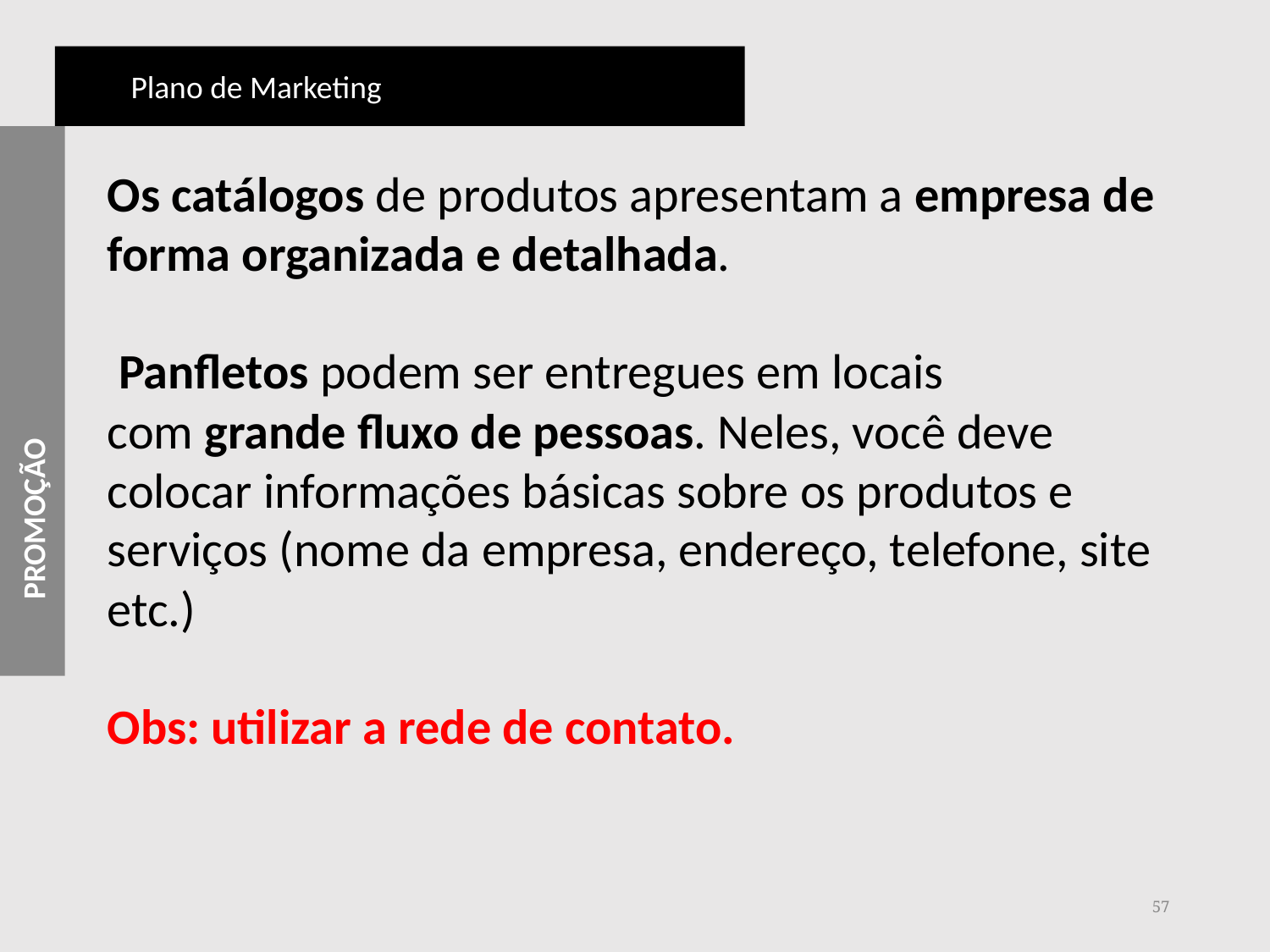

Plano de Marketing
PROMOÇÃO
Os catálogos de produtos apresentam a empresa de
forma organizada e detalhada.

 Panfletos podem ser entregues em locais
com grande fluxo de pessoas. Neles, você deve colocar informações básicas sobre os produtos e serviços (nome da empresa, endereço, telefone, site etc.)

Obs: utilizar a rede de contato.
57